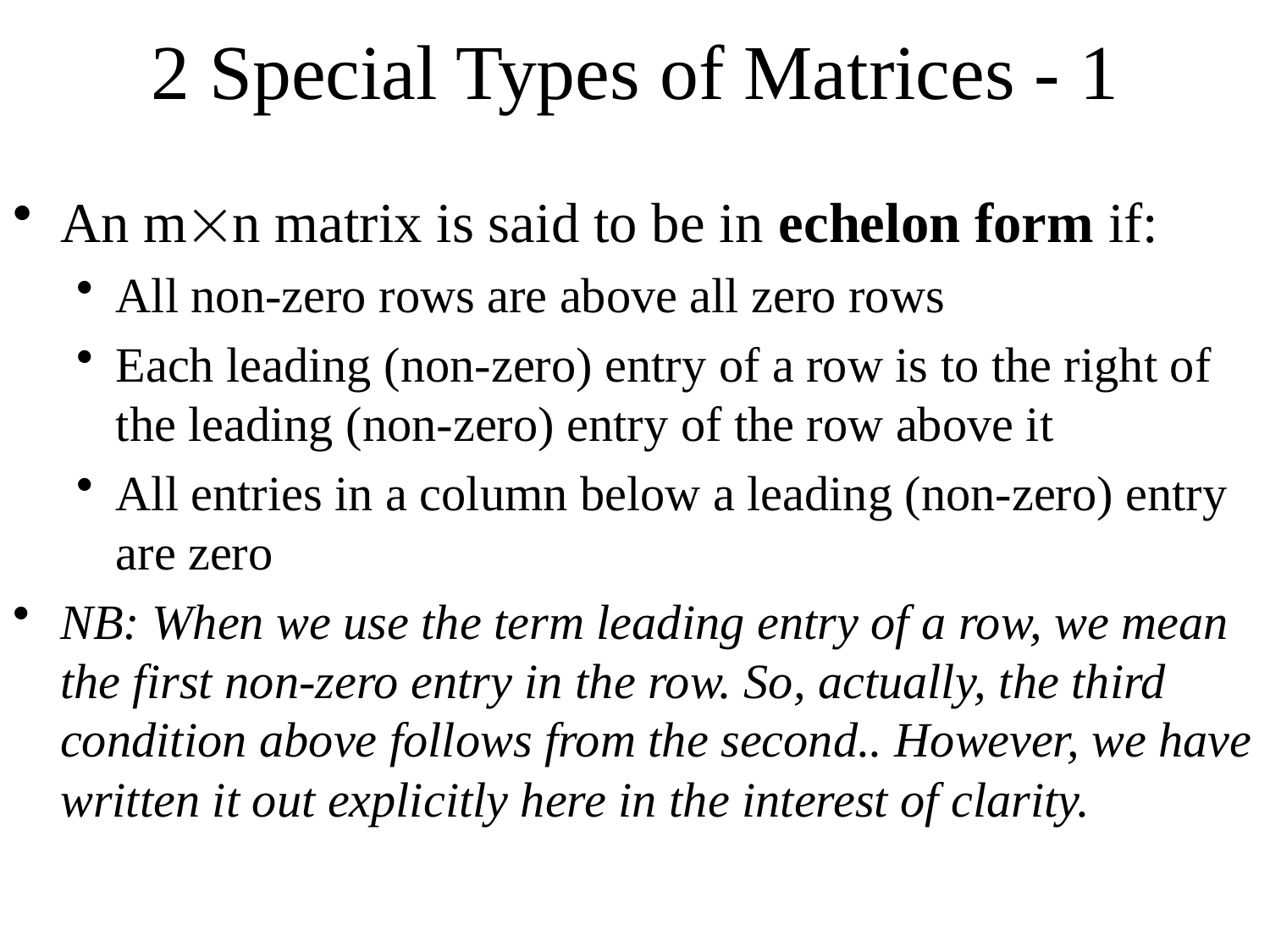

# 2 Special Types of Matrices - 1
An m×n matrix is said to be in echelon form if:
All non-zero rows are above all zero rows
Each leading (non-zero) entry of a row is to the right of the leading (non-zero) entry of the row above it
All entries in a column below a leading (non-zero) entry are zero
NB: When we use the term leading entry of a row, we mean the first non-zero entry in the row. So, actually, the third condition above follows from the second.. However, we have written it out explicitly here in the interest of clarity.